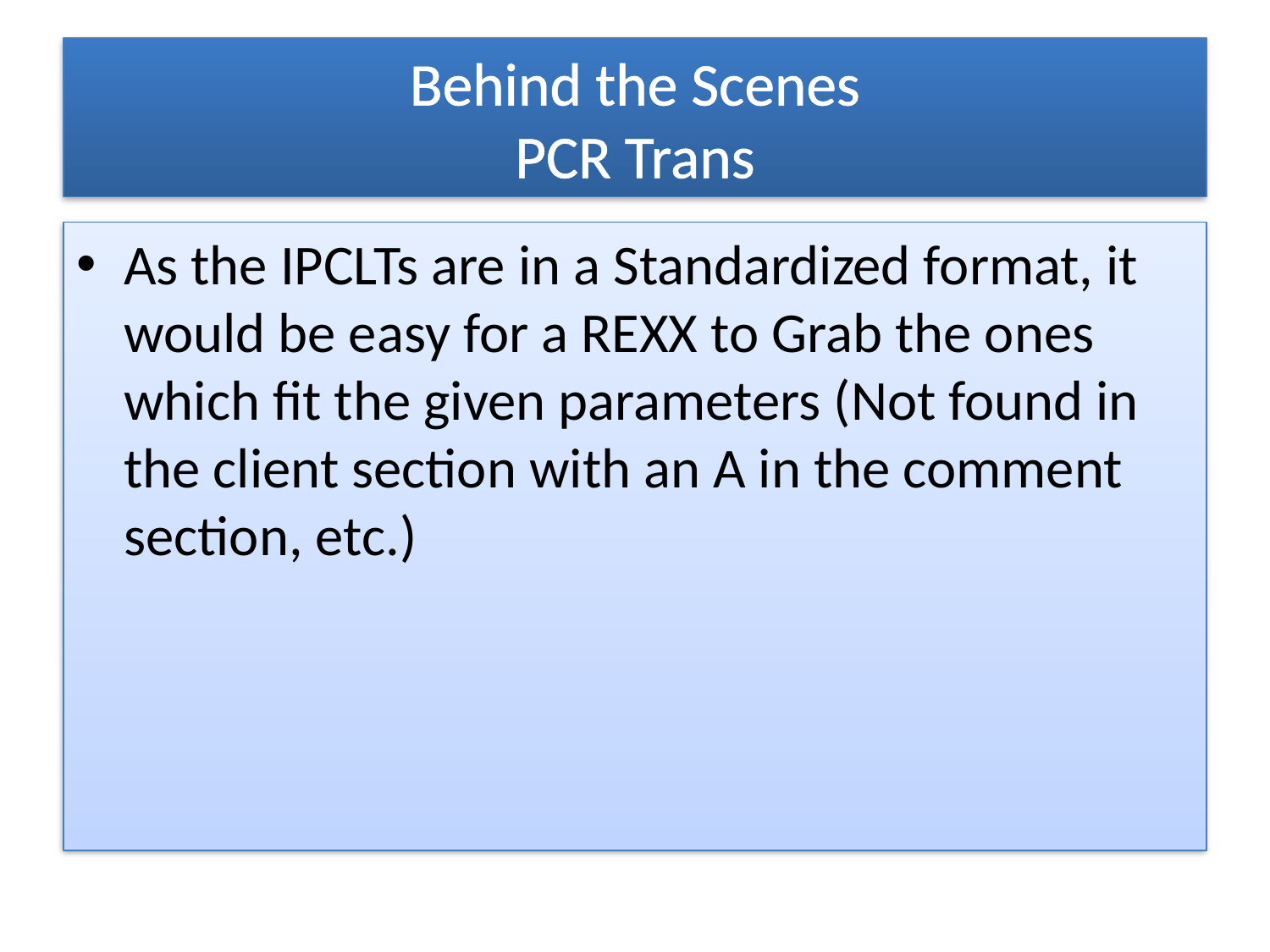

# Behind the Scenes PCR Trans
As the IPCLTs are in a Standardized format, it would be easy for a REXX to Grab the ones which fit the given parameters (Not found in the client section with an A in the comment section, etc.)